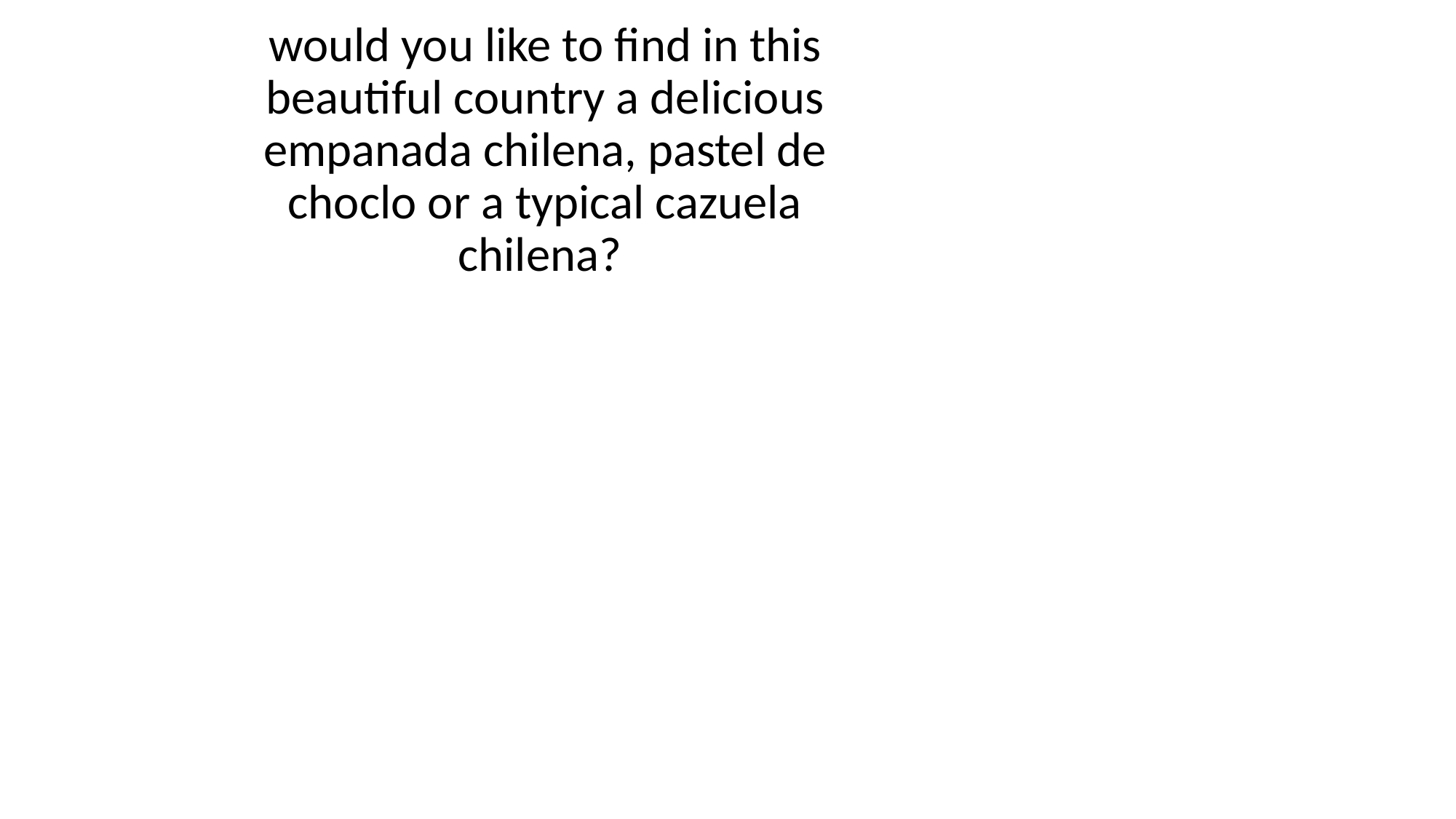

# would you like to find in this beautiful country a delicious empanada chilena, pastel de choclo or a typical cazuela chilena?